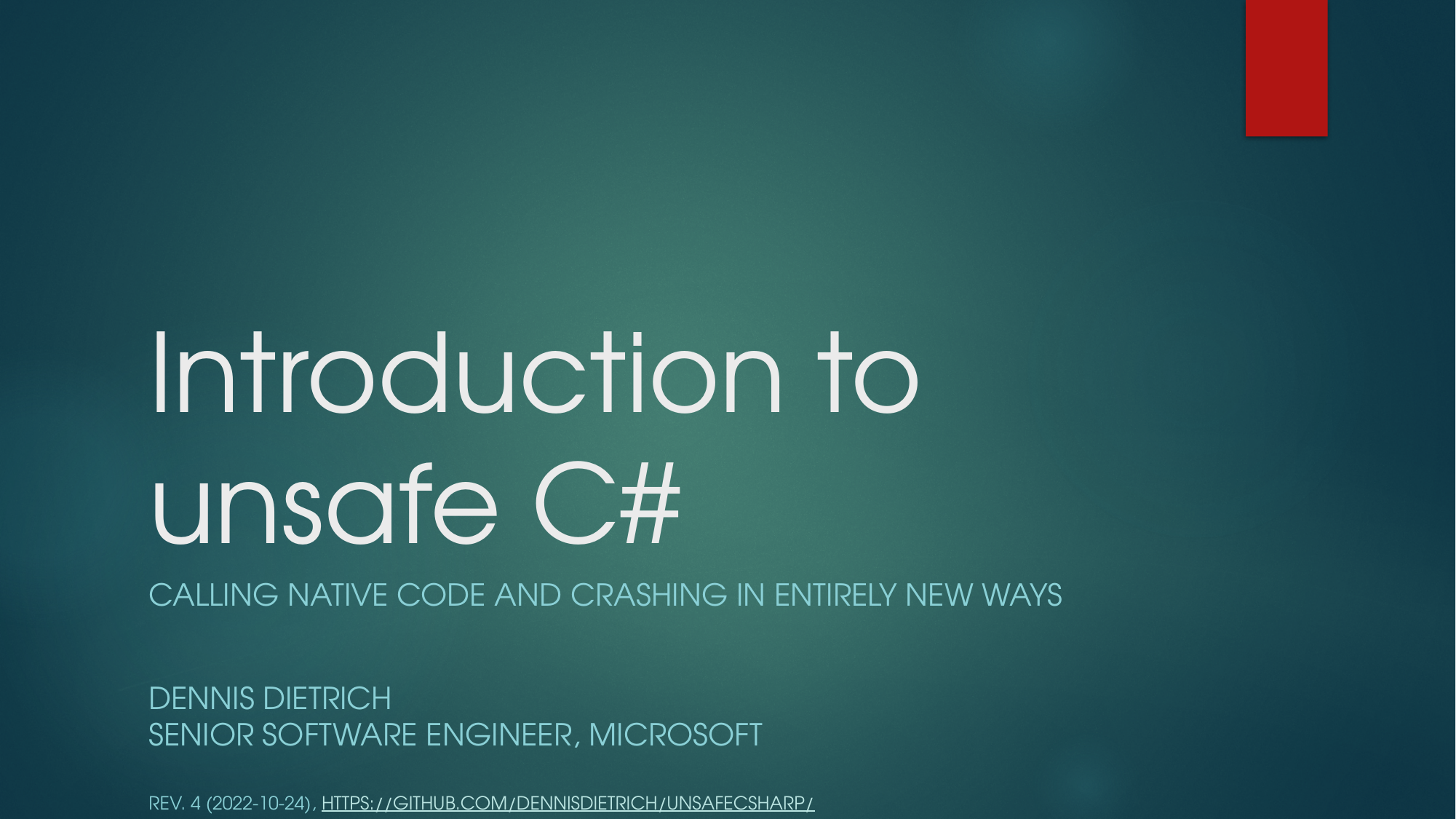

# Introduction to unsafe C#
Calling native code and crashing in entirely new ways
Dennis Dietrich
Senior Software Engineer, Microsoft
Rev. 4 (2022-10-24), https://github.com/dennisdietrich/UnsafeCSharp/